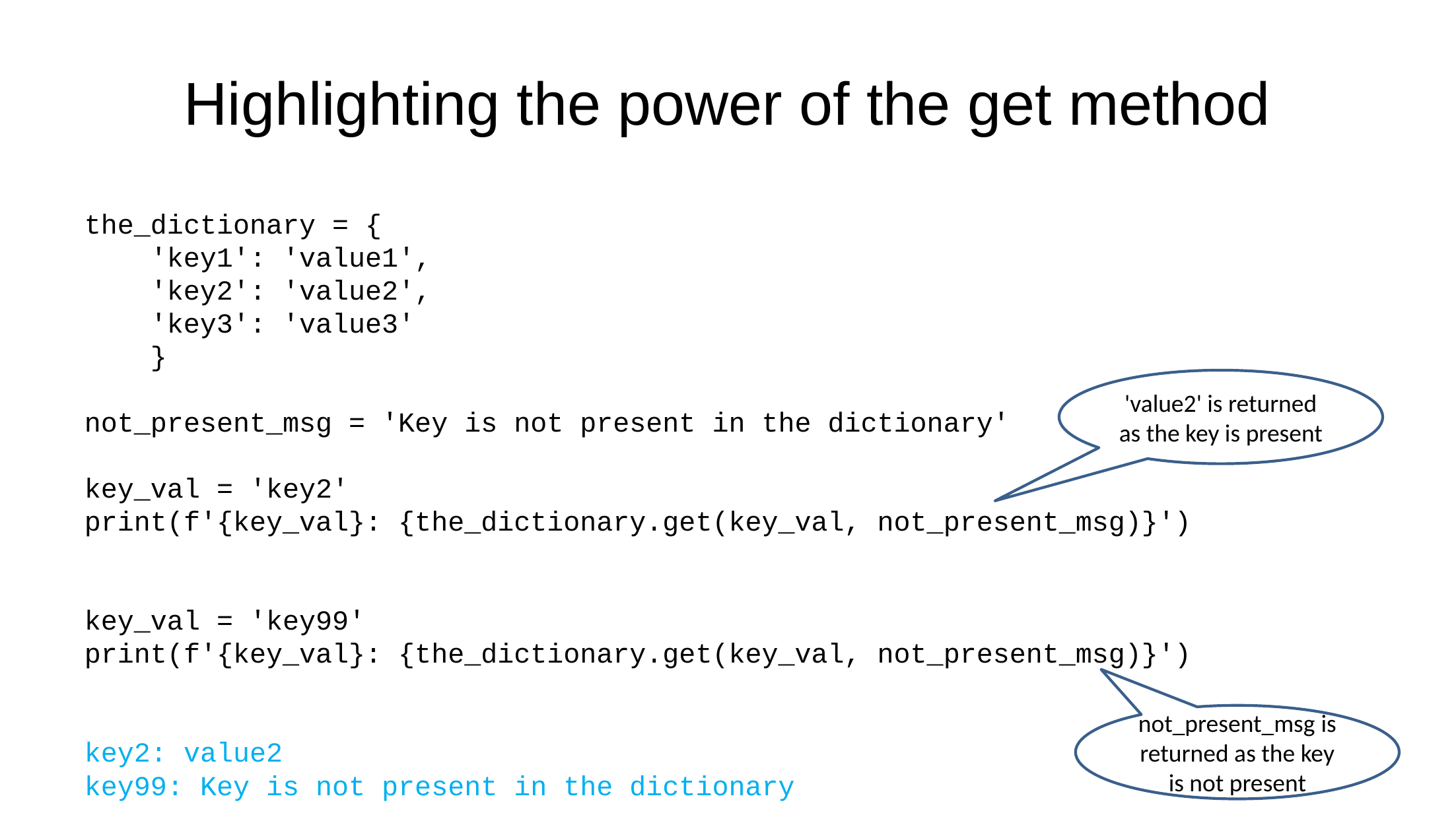

Highlighting the power of the get method
the_dictionary = {
    'key1': 'value1',
    'key2': 'value2',
    'key3': 'value3'
    }

not_present_msg = 'Key is not present in the dictionary'

key_val = 'key2'
print(f'{key_val}: {the_dictionary.get(key_val, not_present_msg)}')

key_val = 'key99'
print(f'{key_val}: {the_dictionary.get(key_val, not_present_msg)}')

key2: value2
key99: Key is not present in the dictionary

'value2' is returned as the key is present
not_present_msg is returned as the key is not present